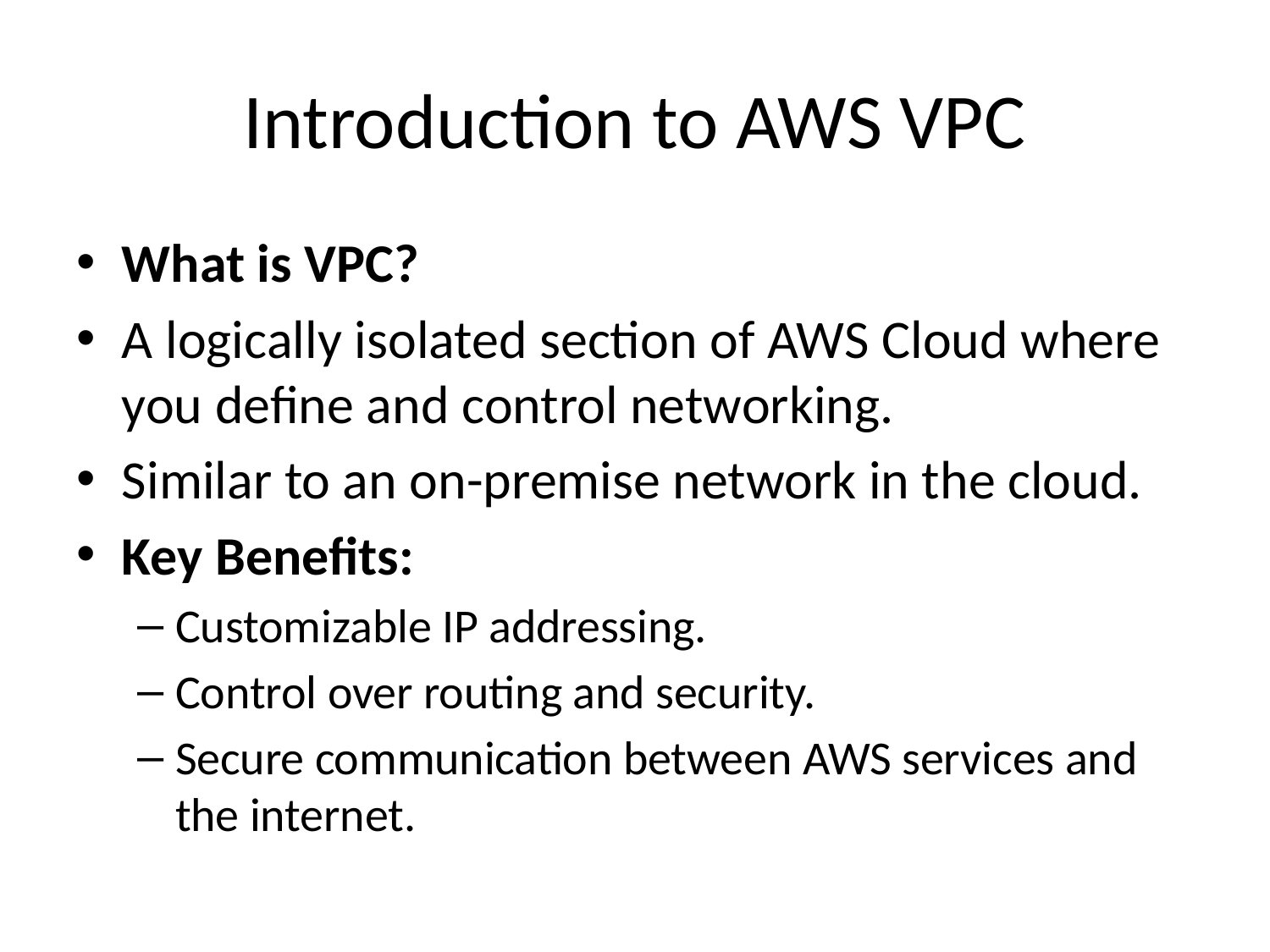

# Introduction to AWS VPC
What is VPC?
A logically isolated section of AWS Cloud where you define and control networking.
Similar to an on-premise network in the cloud.
Key Benefits:
Customizable IP addressing.
Control over routing and security.
Secure communication between AWS services and the internet.